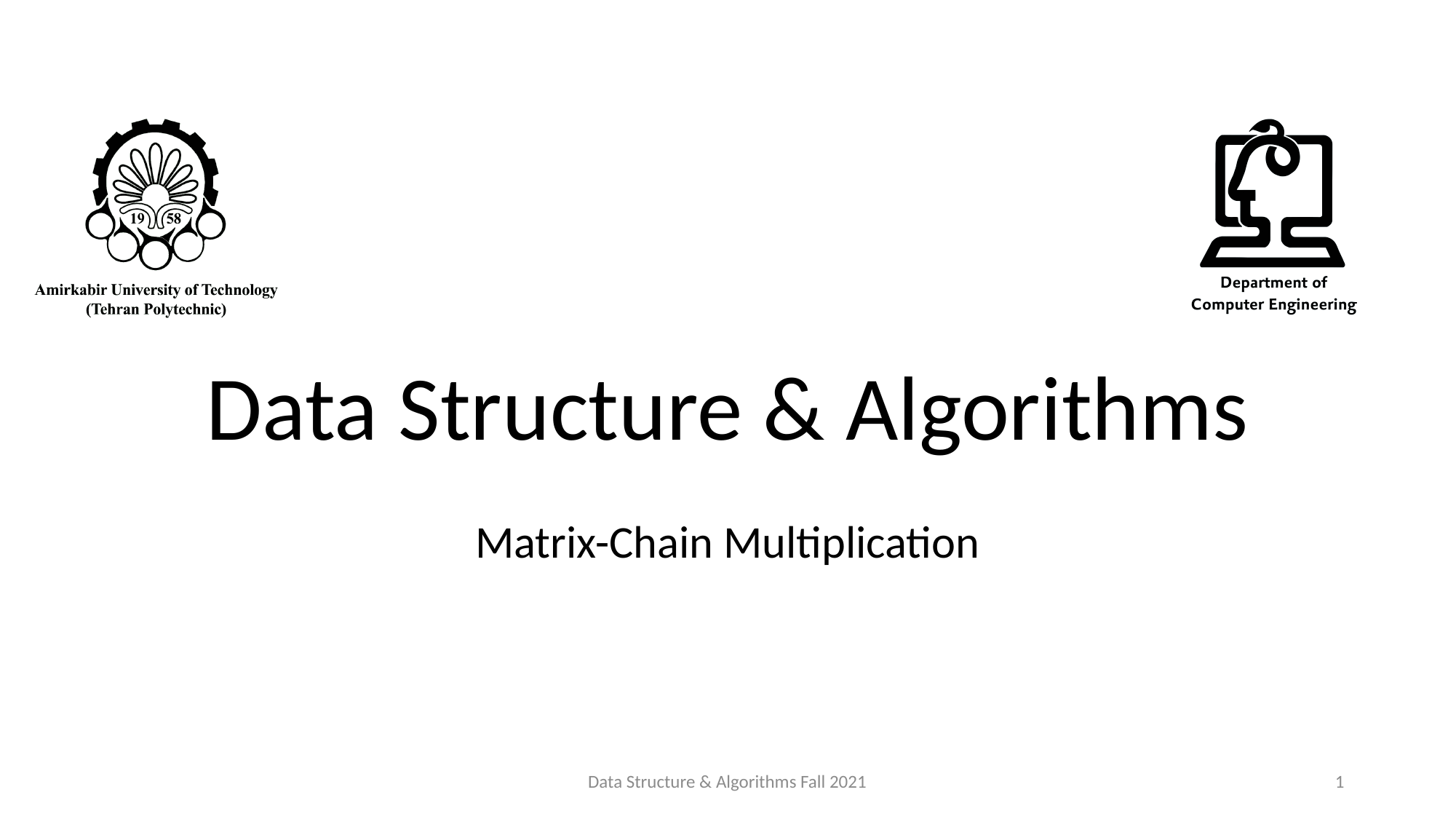

# Data Structure & Algorithms
Matrix-Chain Multiplication
Data Structure & Algorithms Fall 2021
1